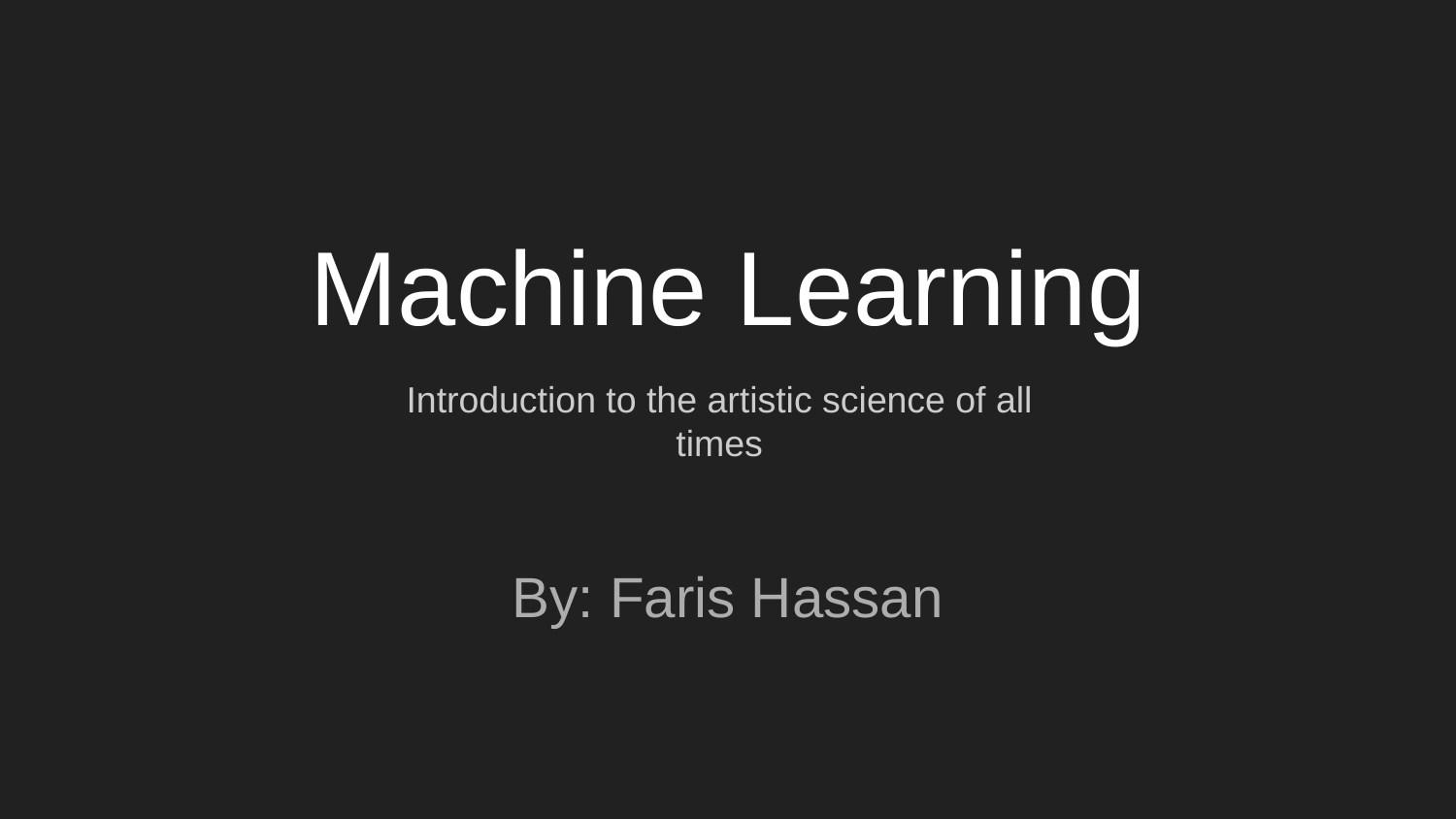

# Machine Learning
Introduction to the artistic science of all times
By: Faris Hassan